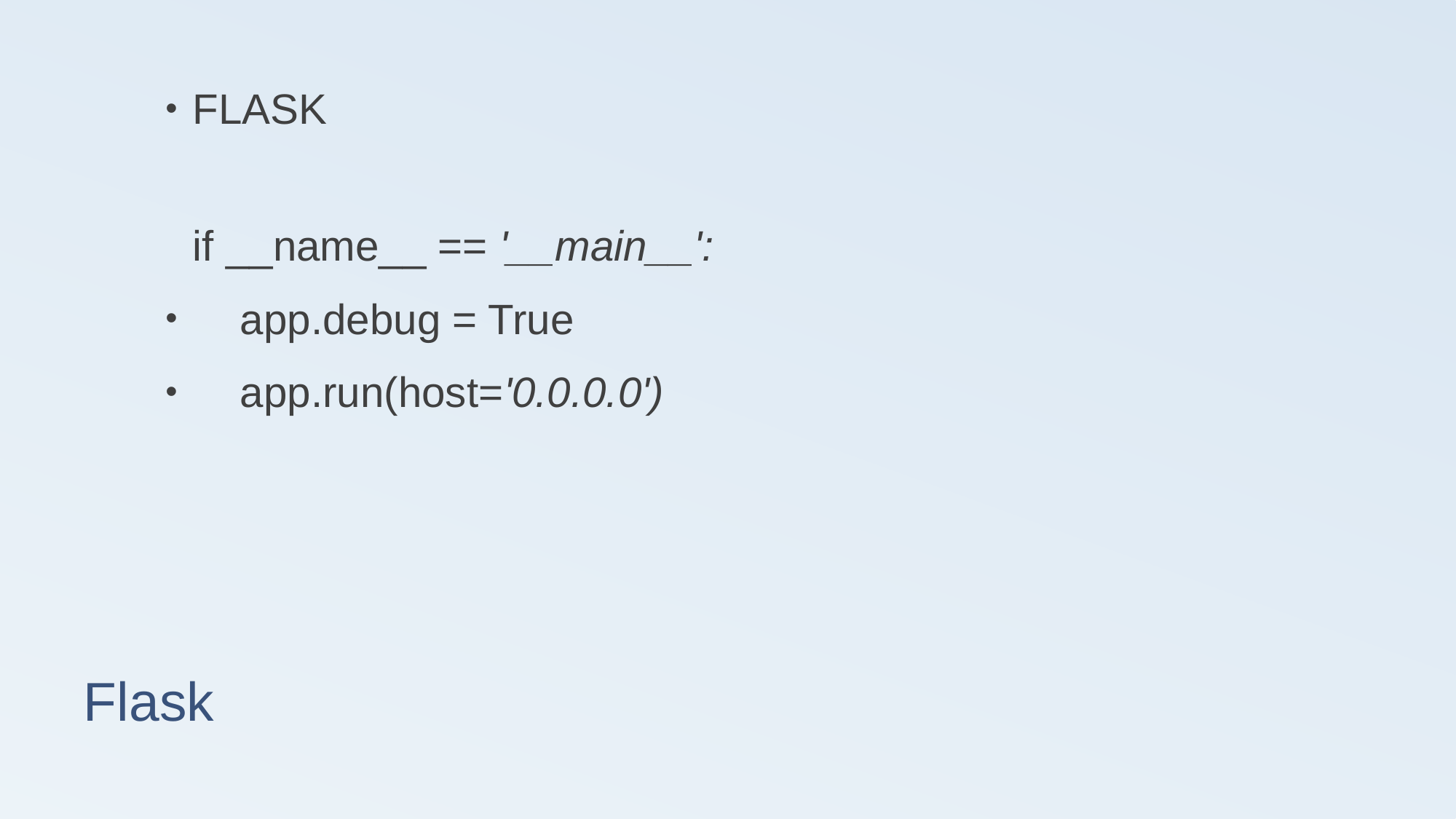

FLASK
if __name__ == '__main__':
    app.debug = True
    app.run(host='0.0.0.0')
# Flask